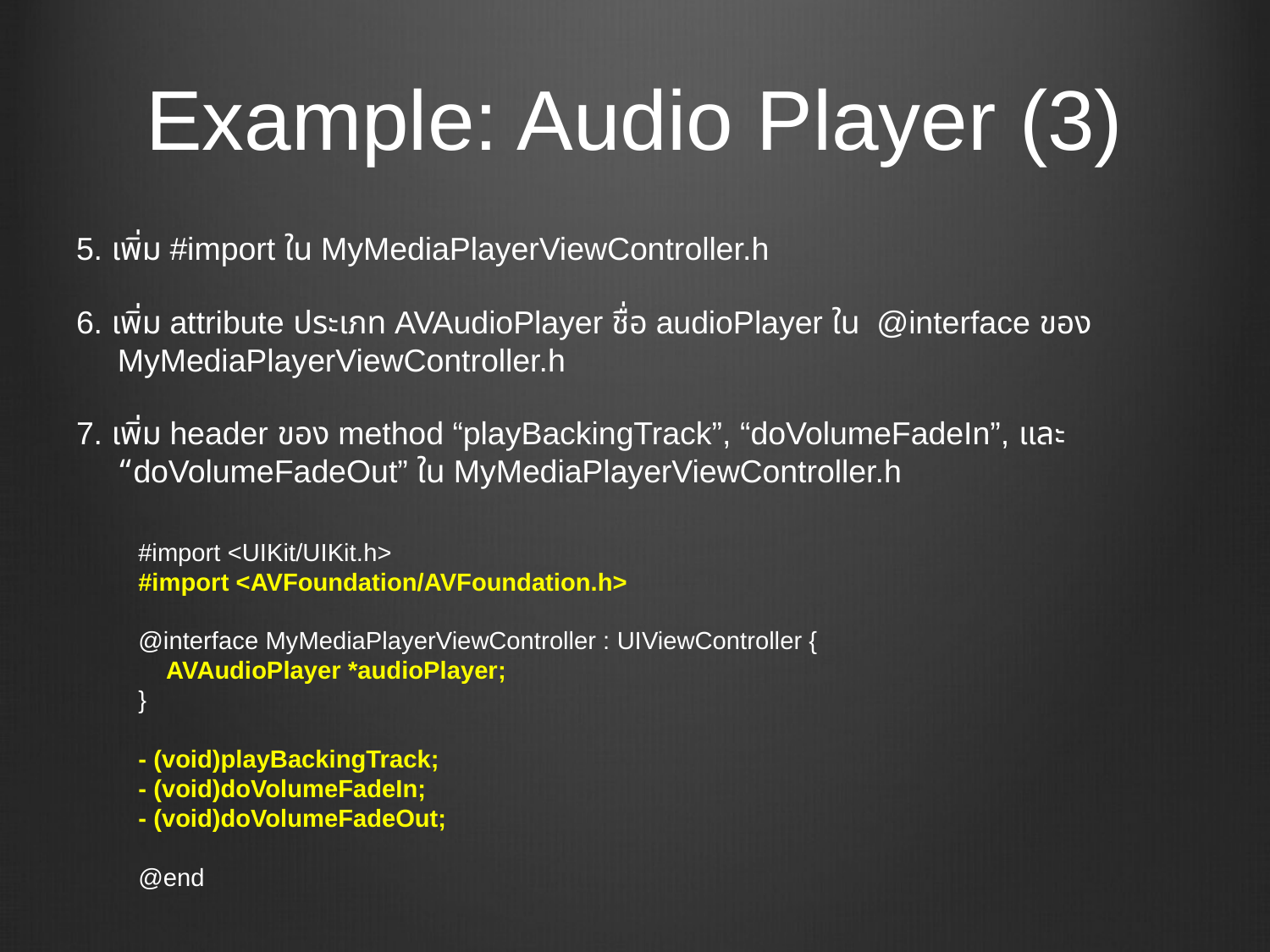

# Example: Audio Player (3)
5. เพิ่ม #import ใน MyMediaPlayerViewController.h
6. เพิ่ม attribute ประเภท AVAudioPlayer ชื่อ audioPlayer ใน  @interface ของ
     MyMediaPlayerViewController.h
7. เพิ่ม header ของ method “playBackingTrack”, “doVolumeFadeIn”, และ
     “doVolumeFadeOut” ใน MyMediaPlayerViewController.h

#import <UIKit/UIKit.h>
#import <AVFoundation/AVFoundation.h>

@interface MyMediaPlayerViewController : UIViewController {
    AVAudioPlayer *audioPlayer;
}

- (void)playBackingTrack;
- (void)doVolumeFadeIn;
- (void)doVolumeFadeOut;

@end